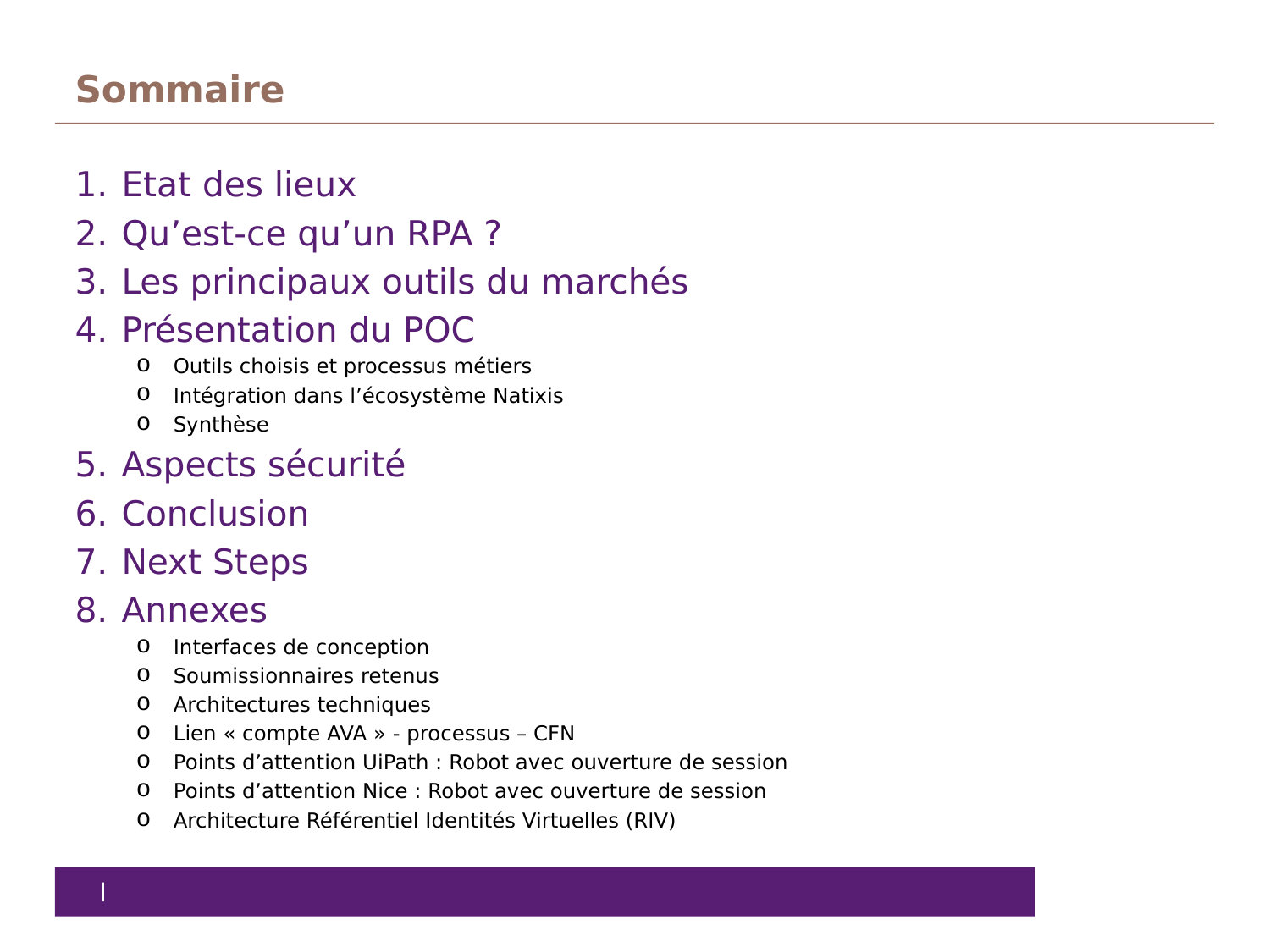

# Sommaire
Etat des lieux
Qu’est-ce qu’un RPA ?
Les principaux outils du marchés
Présentation du POC
Outils choisis et processus métiers
Intégration dans l’écosystème Natixis
Synthèse
Aspects sécurité
Conclusion
Next Steps
Annexes
Interfaces de conception
Soumissionnaires retenus
Architectures techniques
Lien « compte AVA » - processus – CFN
Points d’attention UiPath : Robot avec ouverture de session
Points d’attention Nice : Robot avec ouverture de session
Architecture Référentiel Identités Virtuelles (RIV)